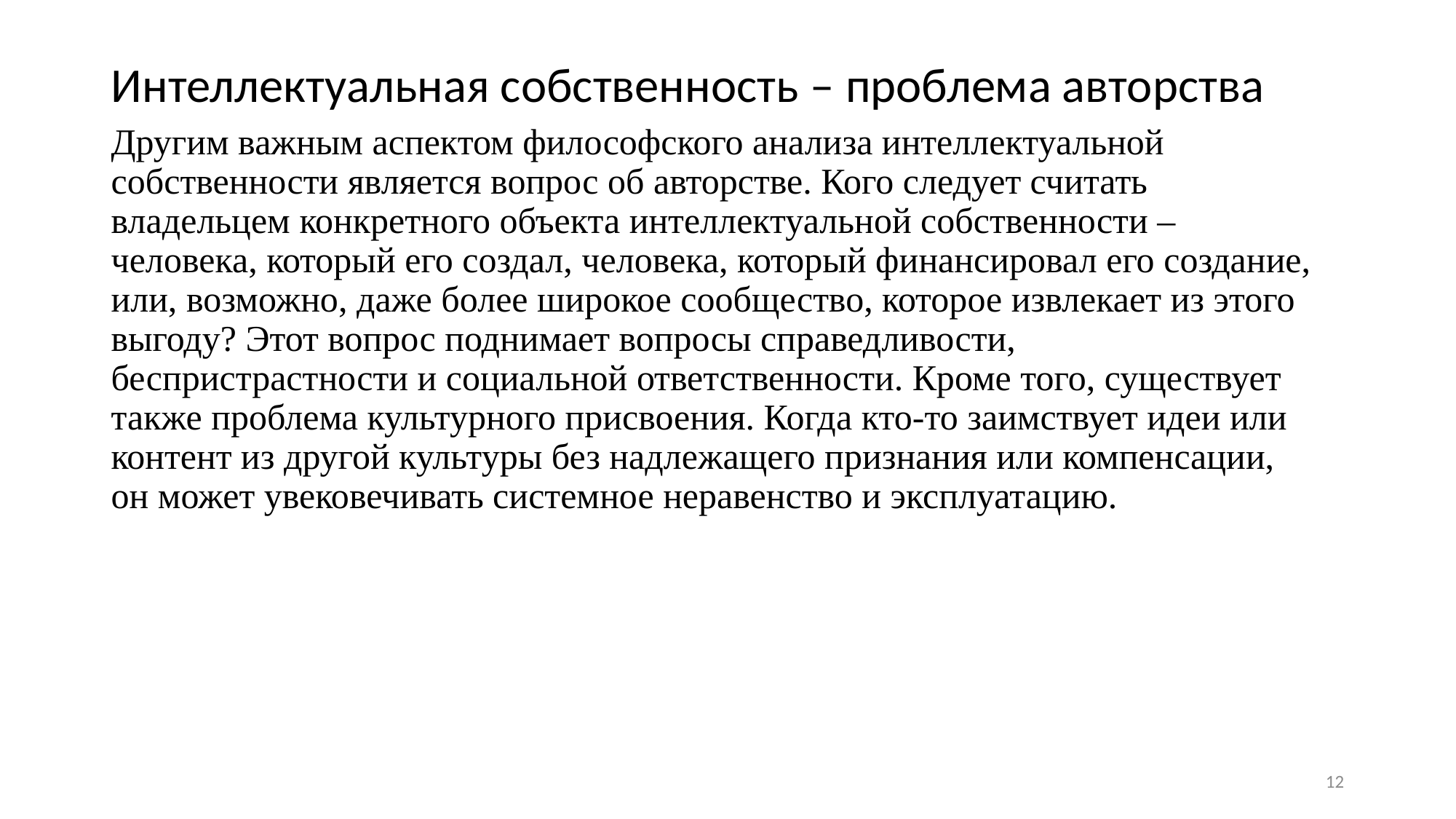

# Интеллектуальная собственность – проблема авторства
Другим важным аспектом философского анализа интеллектуальной собственности является вопрос об авторстве. Кого следует считать владельцем конкретного объекта интеллектуальной собственности – человека, который его создал, человека, который финансировал его создание, или, возможно, даже более широкое сообщество, которое извлекает из этого выгоду? Этот вопрос поднимает вопросы справедливости, беспристрастности и социальной ответственности. Кроме того, существует также проблема культурного присвоения. Когда кто-то заимствует идеи или контент из другой культуры без надлежащего признания или компенсации, он может увековечивать системное неравенство и эксплуатацию.
12